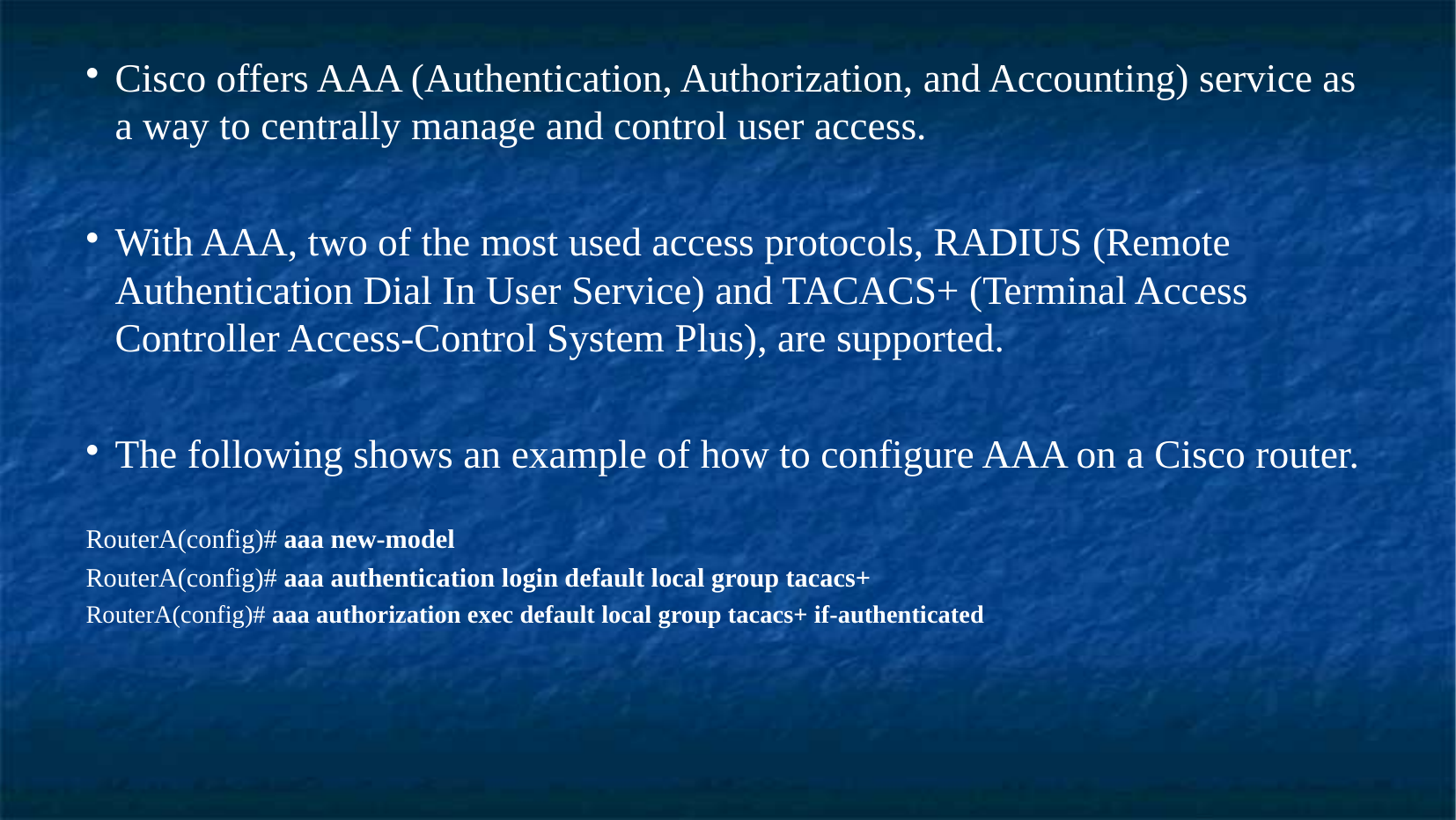

Cisco offers AAA (Authentication, Authorization, and Accounting) service as a way to centrally manage and control user access.

With AAA, two of the most used access protocols, RADIUS (Remote Authentication Dial In User Service) and TACACS+ (Terminal Access Controller Access-Control System Plus), are supported.

The following shows an example of how to configure AAA on a Cisco router.

RouterA(config)# aaa new-model
RouterA(config)# aaa authentication login default local group tacacs+
RouterA(config)# aaa authorization exec default local group tacacs+ if-authenticated